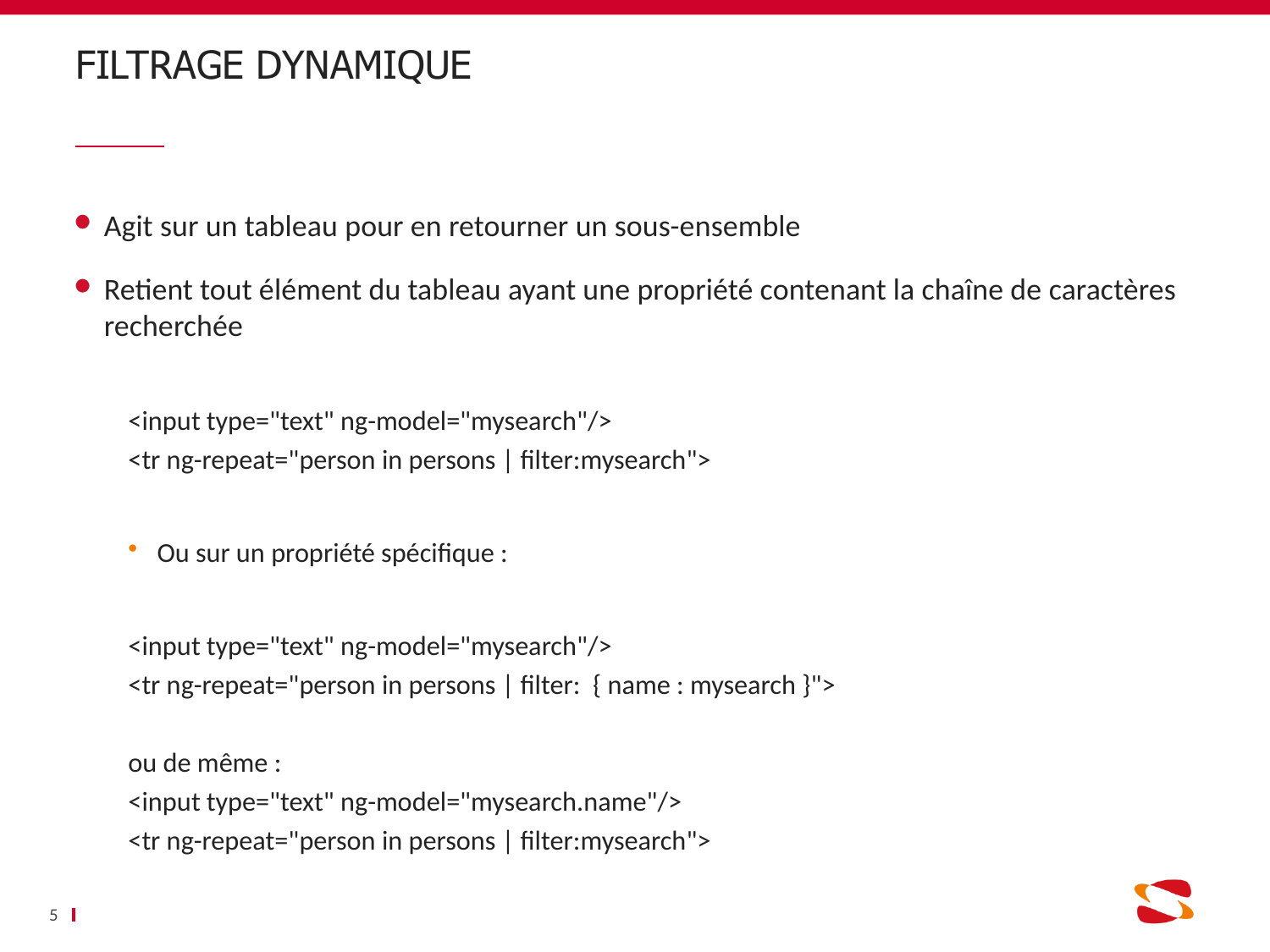

# FILTRAGE DYNAMIQUE

Agit sur un tableau pour en retourner un sous-ensemble
Retient tout élément du tableau ayant une propriété contenant la chaîne de caractères recherchée

<input type="text" ng-model="mysearch"/>
<tr ng-repeat="person in persons | filter:mysearch">

Ou sur un propriété spécifique :

<input type="text" ng-model="mysearch"/>
<tr ng-repeat="person in persons | filter:  { name : mysearch }">

ou de même :
<input type="text" ng-model="mysearch.name"/>
<tr ng-repeat="person in persons | filter:mysearch">
5